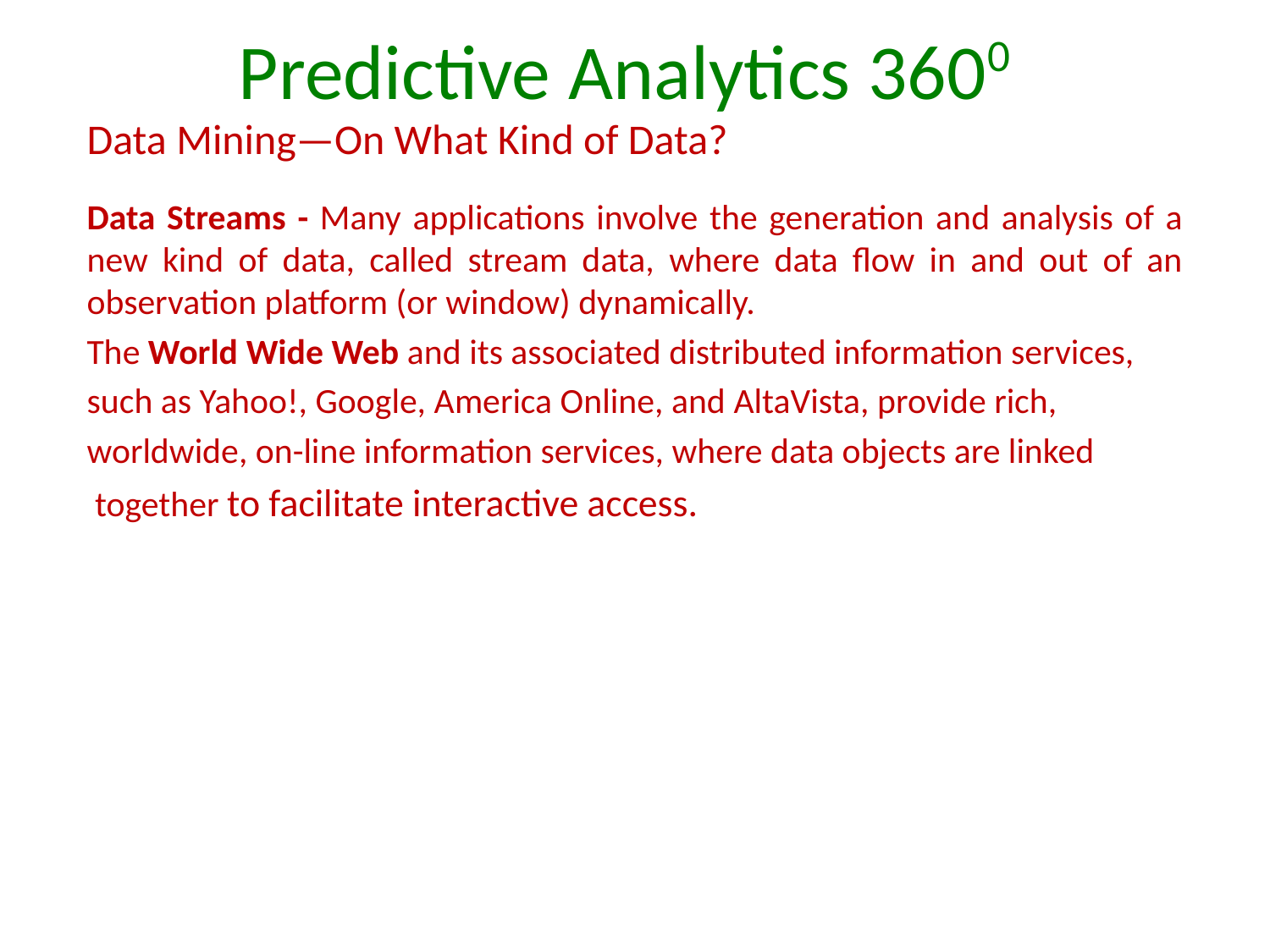

Predictive Analytics 3600
Data Mining—On What Kind of Data?
Data Streams - Many applications involve the generation and analysis of a new kind of data, called stream data, where data flow in and out of an observation platform (or window) dynamically.
The World Wide Web and its associated distributed information services,
such as Yahoo!, Google, America Online, and AltaVista, provide rich,
worldwide, on-line information services, where data objects are linked
 together to facilitate interactive access.